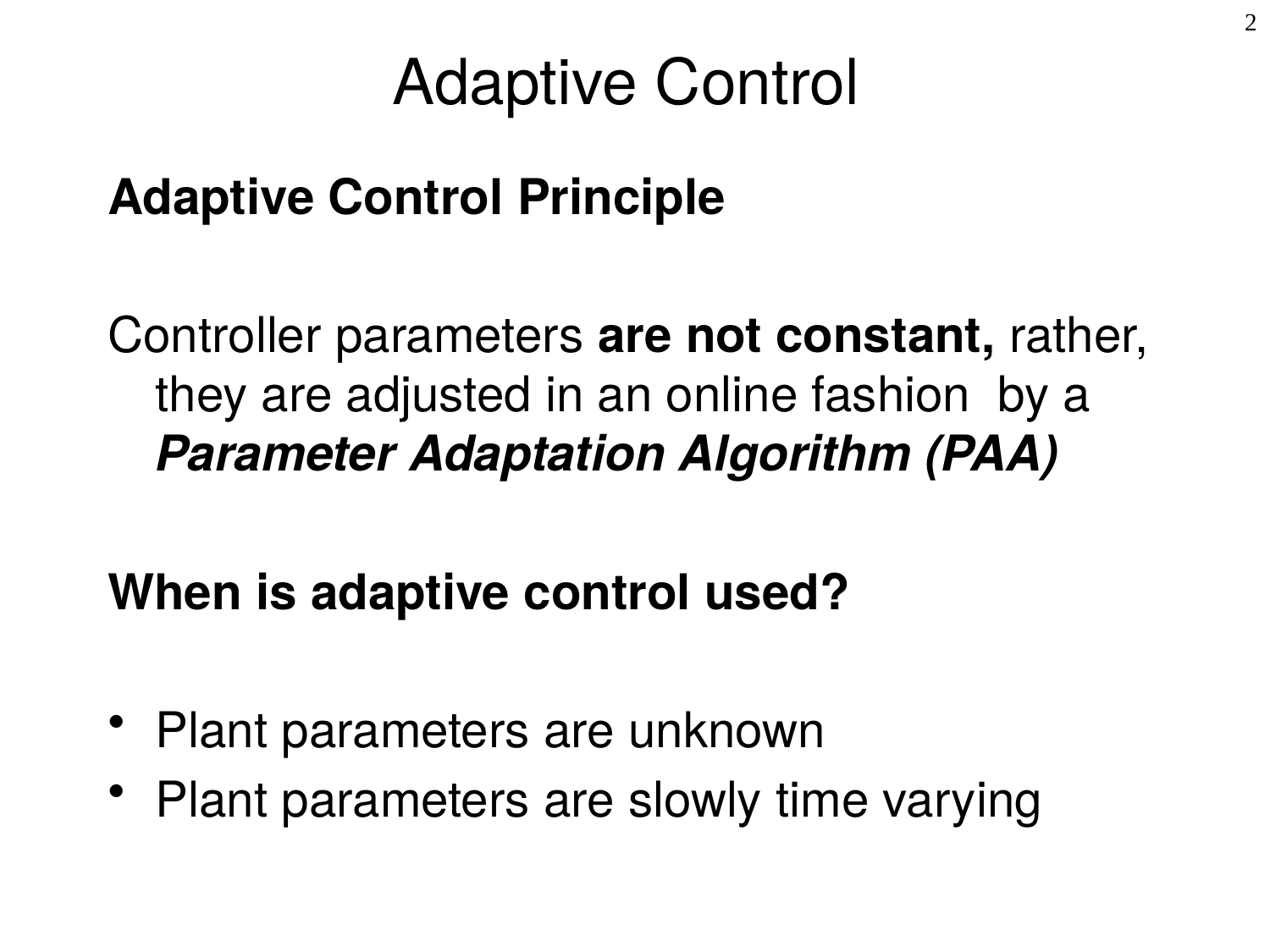

# Adaptive Control
2
Adaptive Control Principle

Controller parameters are not constant, rather, they are adjusted in an online fashion  by a Parameter Adaptation Algorithm (PAA)

When is adaptive control used?

Plant parameters are unknown
Plant parameters are slowly time varying